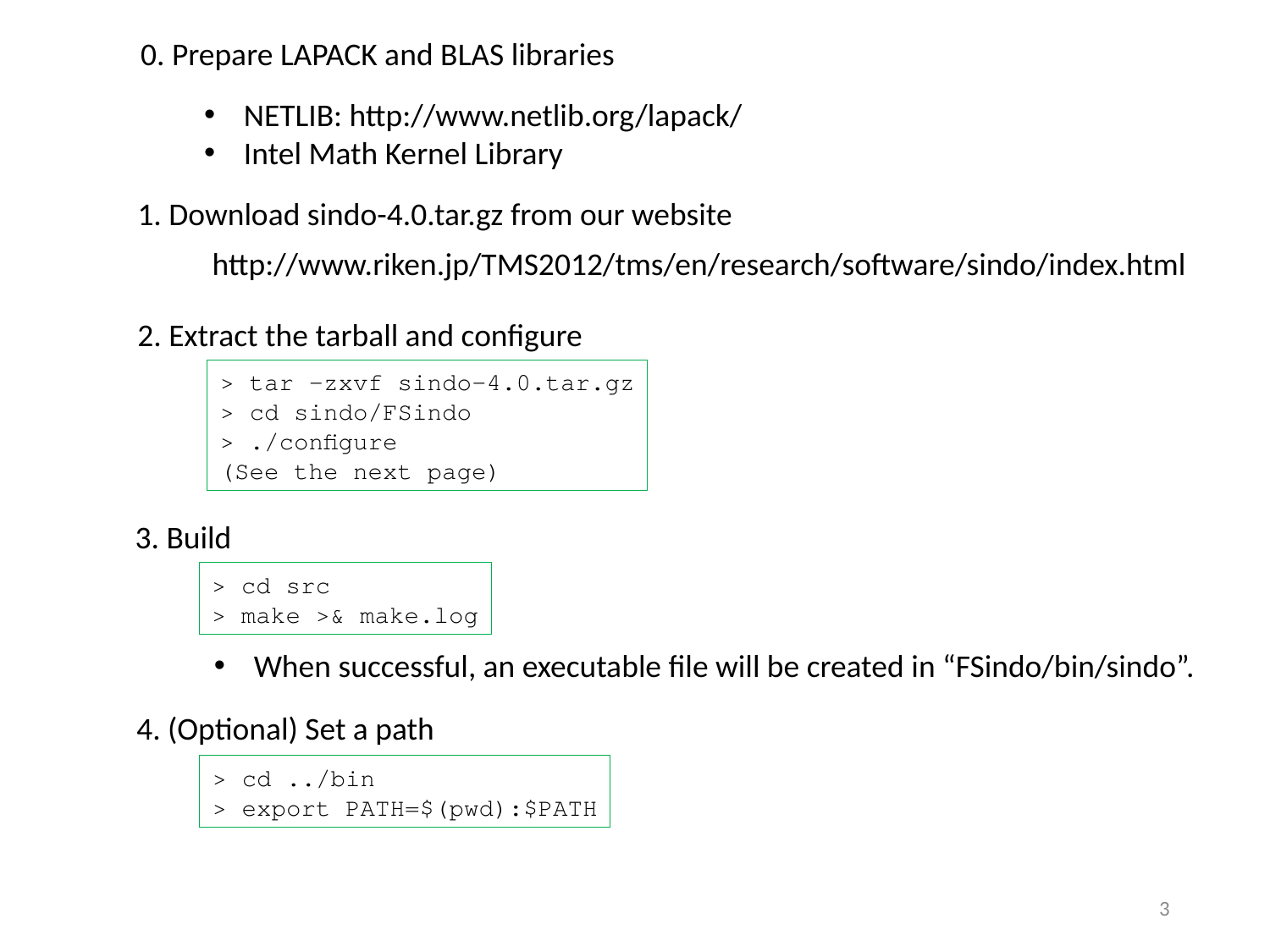

0. Prepare LAPACK and BLAS libraries
NETLIB: http://www.netlib.org/lapack/
Intel Math Kernel Library
1. Download sindo-4.0.tar.gz from our website
http://www.riken.jp/TMS2012/tms/en/research/software/sindo/index.html
2. Extract the tarball and configure
> tar –zxvf sindo-4.0.tar.gz
> cd sindo/FSindo
> ./configure
(See the next page)
3. Build
> cd src
> make >& make.log
When successful, an executable file will be created in “FSindo/bin/sindo”.
4. (Optional) Set a path
> cd ../bin
> export PATH=$(pwd):$PATH
3